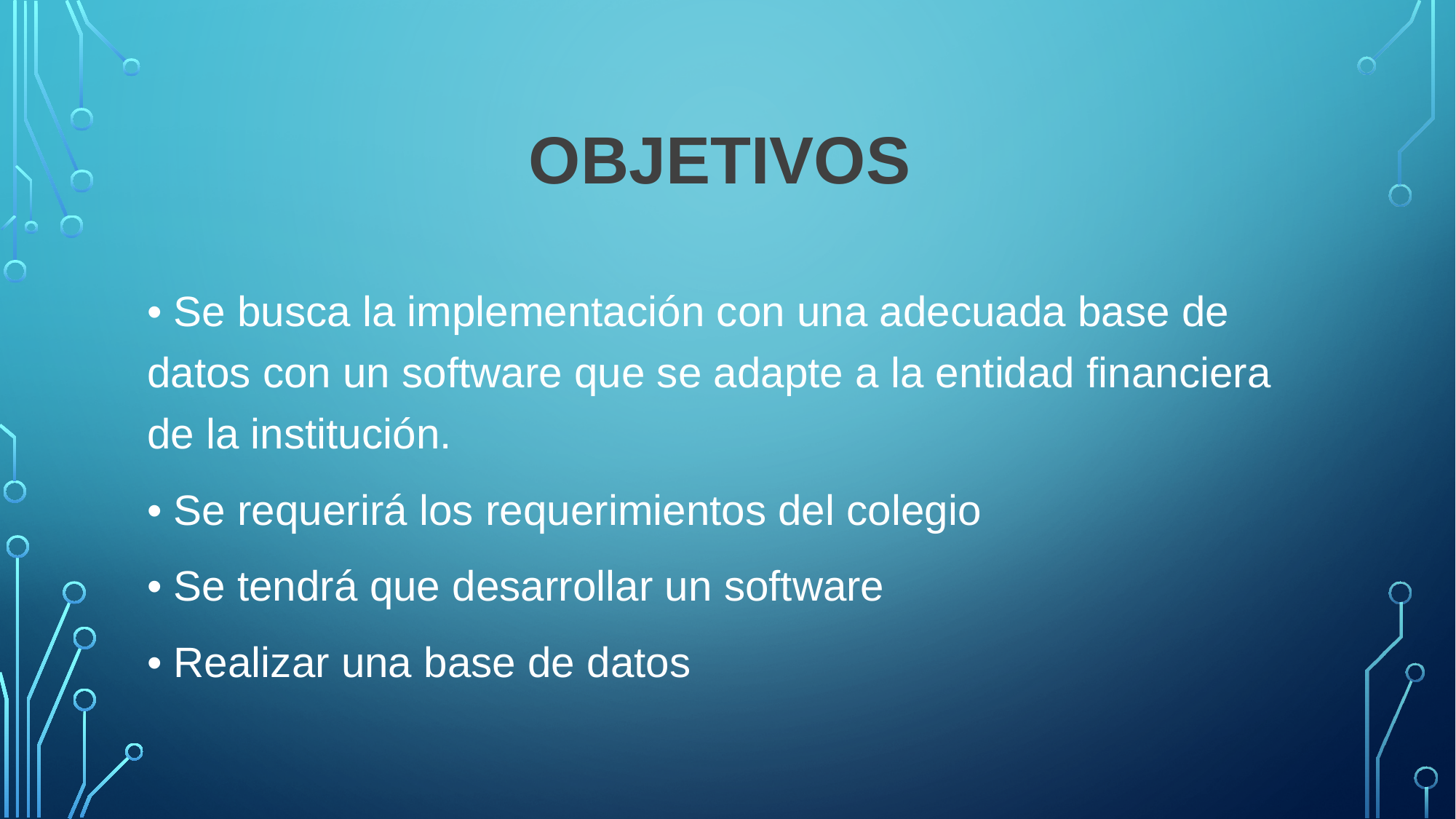

# OBJETIVOS
• Se busca la implementación con una adecuada base de datos con un software que se adapte a la entidad financiera de la institución.
• Se requerirá los requerimientos del colegio
• Se tendrá que desarrollar un software
• Realizar una base de datos